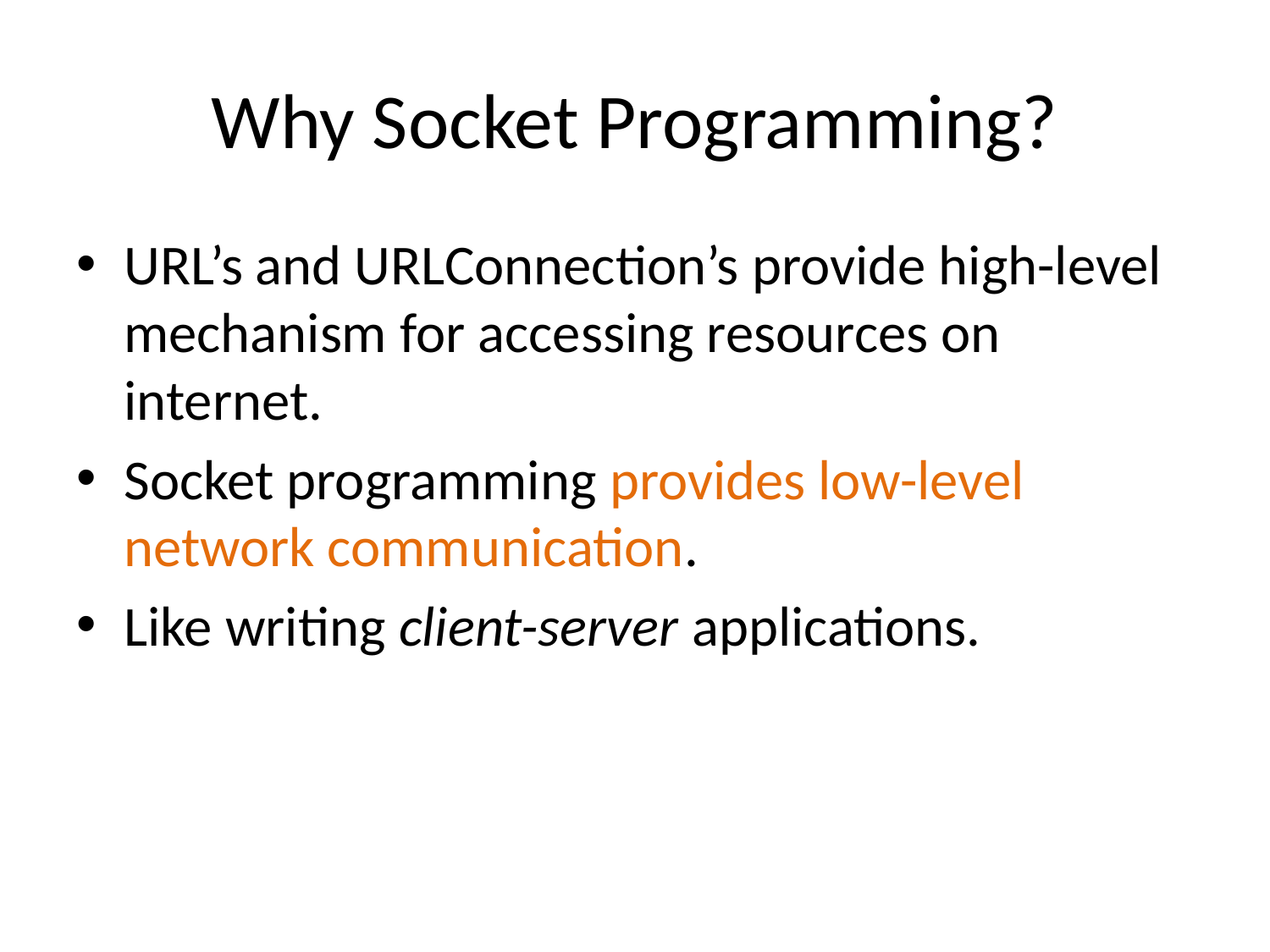

# Why Socket Programming?
URL’s and URLConnection’s provide high-level mechanism for accessing resources on internet.
Socket programming provides low-level network communication.
Like writing client-server applications.